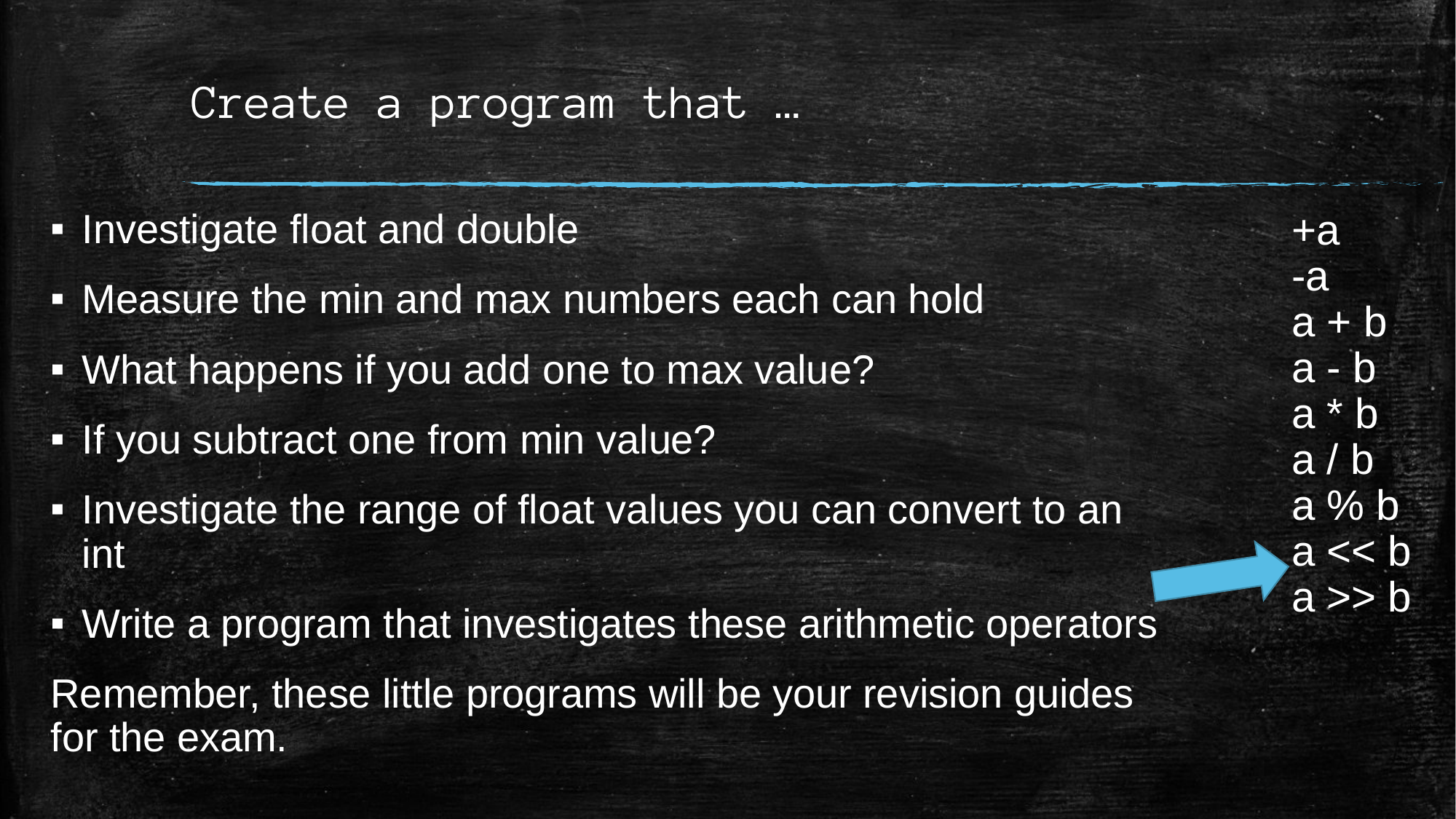

# Create a program that …
Investigate float and double
Measure the min and max numbers each can hold
What happens if you add one to max value?
If you subtract one from min value?
Investigate the range of float values you can convert to an int
Write a program that investigates these arithmetic operators
Remember, these little programs will be your revision guides for the exam.

+a
-a
a + b
a - b
a * b
a / b
a % b
a << b
a >> b